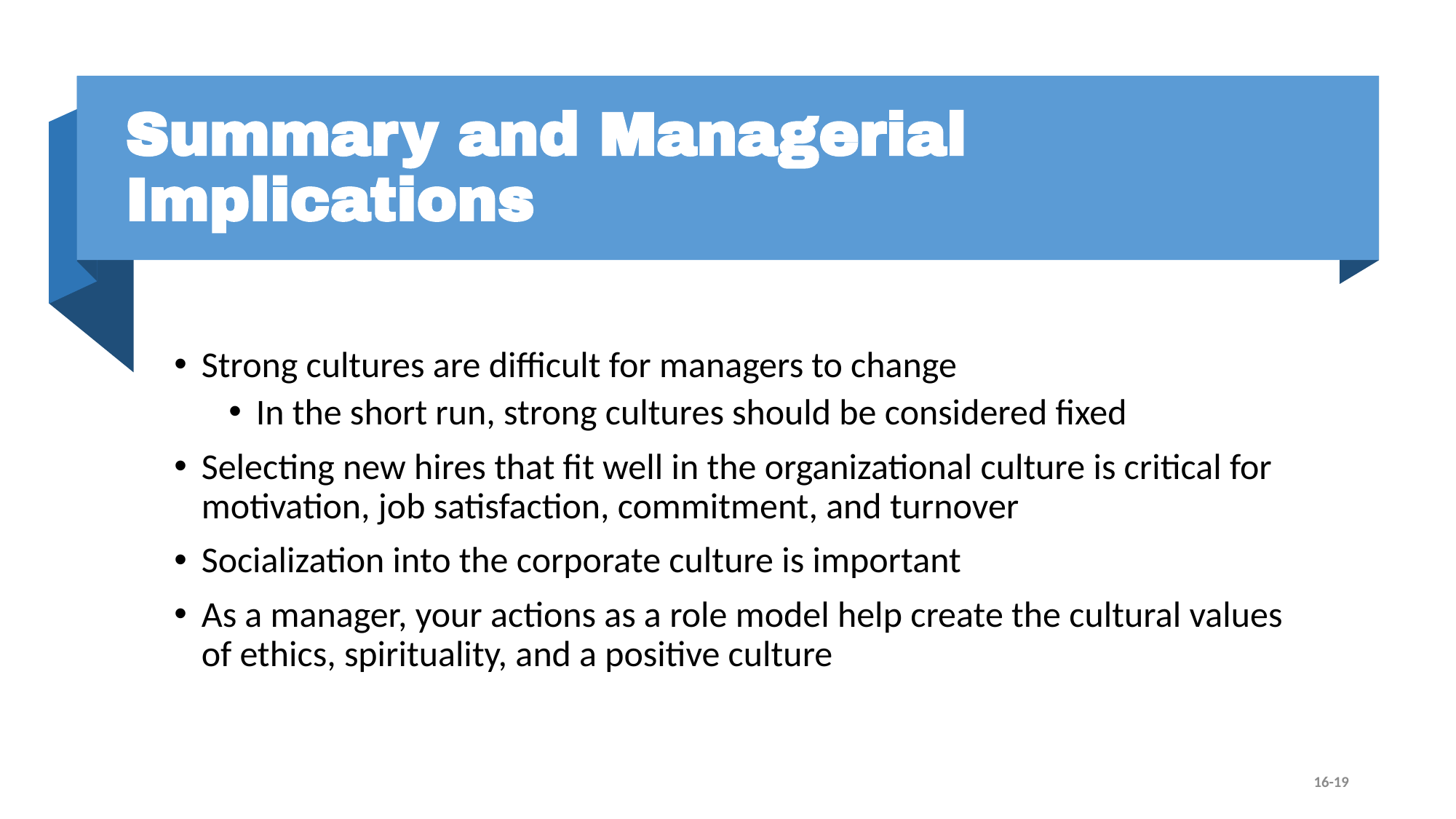

# Summary and Managerial Implications

Strong cultures are difficult for managers to change
In the short run, strong cultures should be considered fixed
Selecting new hires that fit well in the organizational culture is critical for motivation, job satisfaction, commitment, and turnover
Socialization into the corporate culture is important
As a manager, your actions as a role model help create the cultural values of ethics, spirituality, and a positive culture
16-19